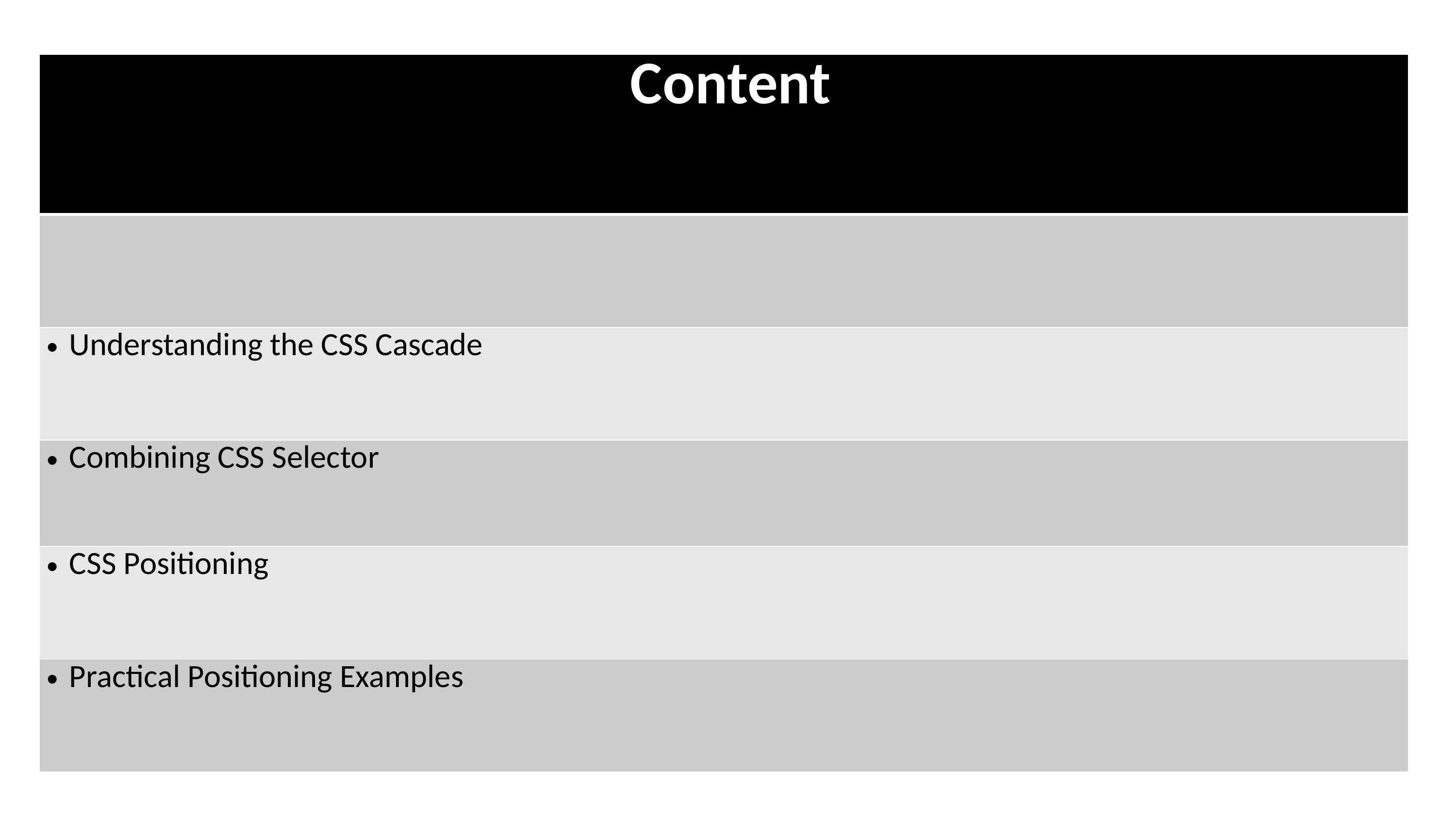

| Content |
| --- |
|  |
| Understanding the CSS Cascade |
| Combining CSS Selector |
| CSS Positioning |
| Practical Positioning Examples |